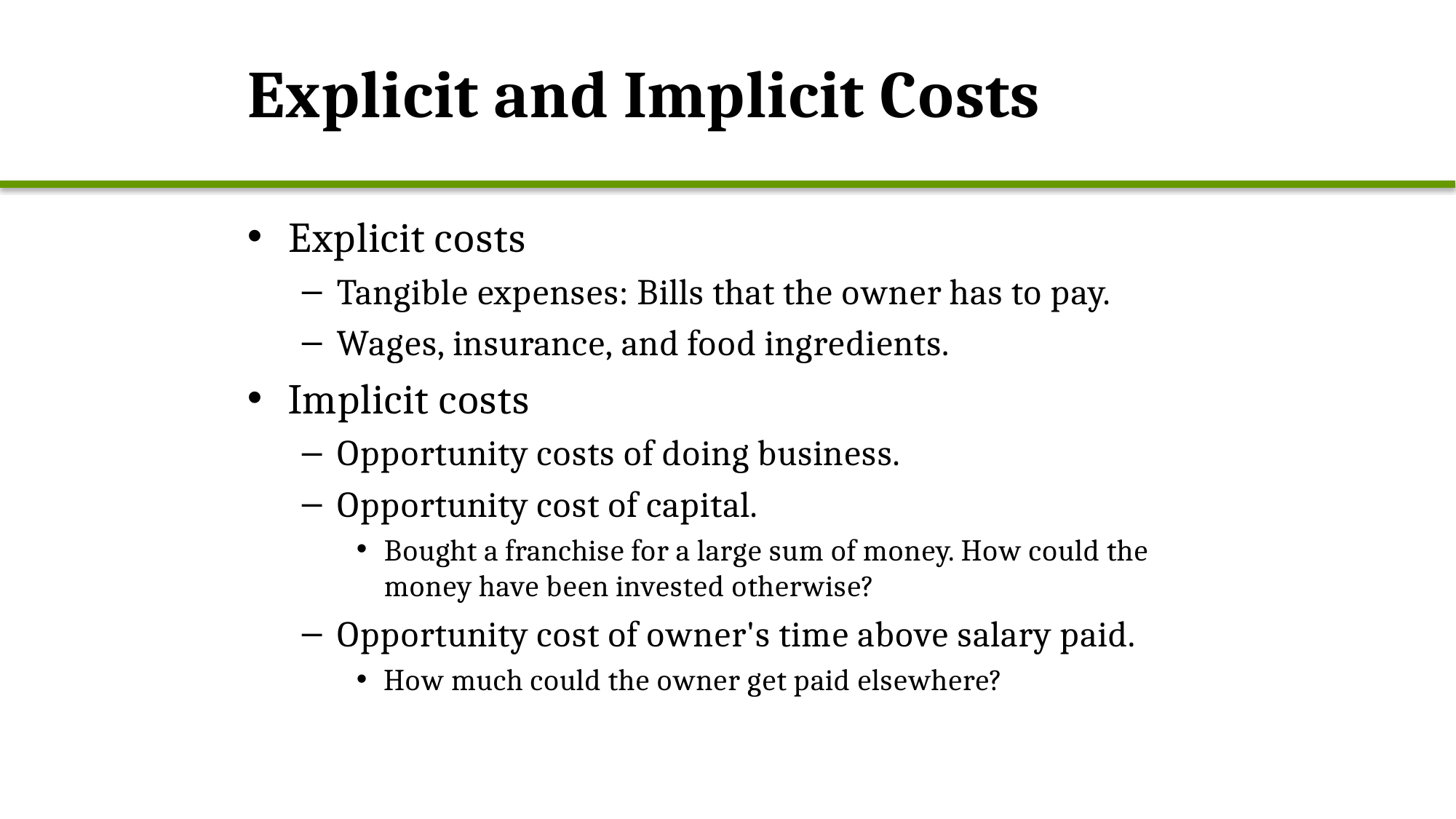

# Explicit and Implicit Costs
Explicit costs
Tangible expenses: Bills that the owner has to pay.
Wages, insurance, and food ingredients.
Implicit costs
Opportunity costs of doing business.
Opportunity cost of capital.
Bought a franchise for a large sum of money. How could the money have been invested otherwise?
Opportunity cost of owner's time above salary paid.
How much could the owner get paid elsewhere?